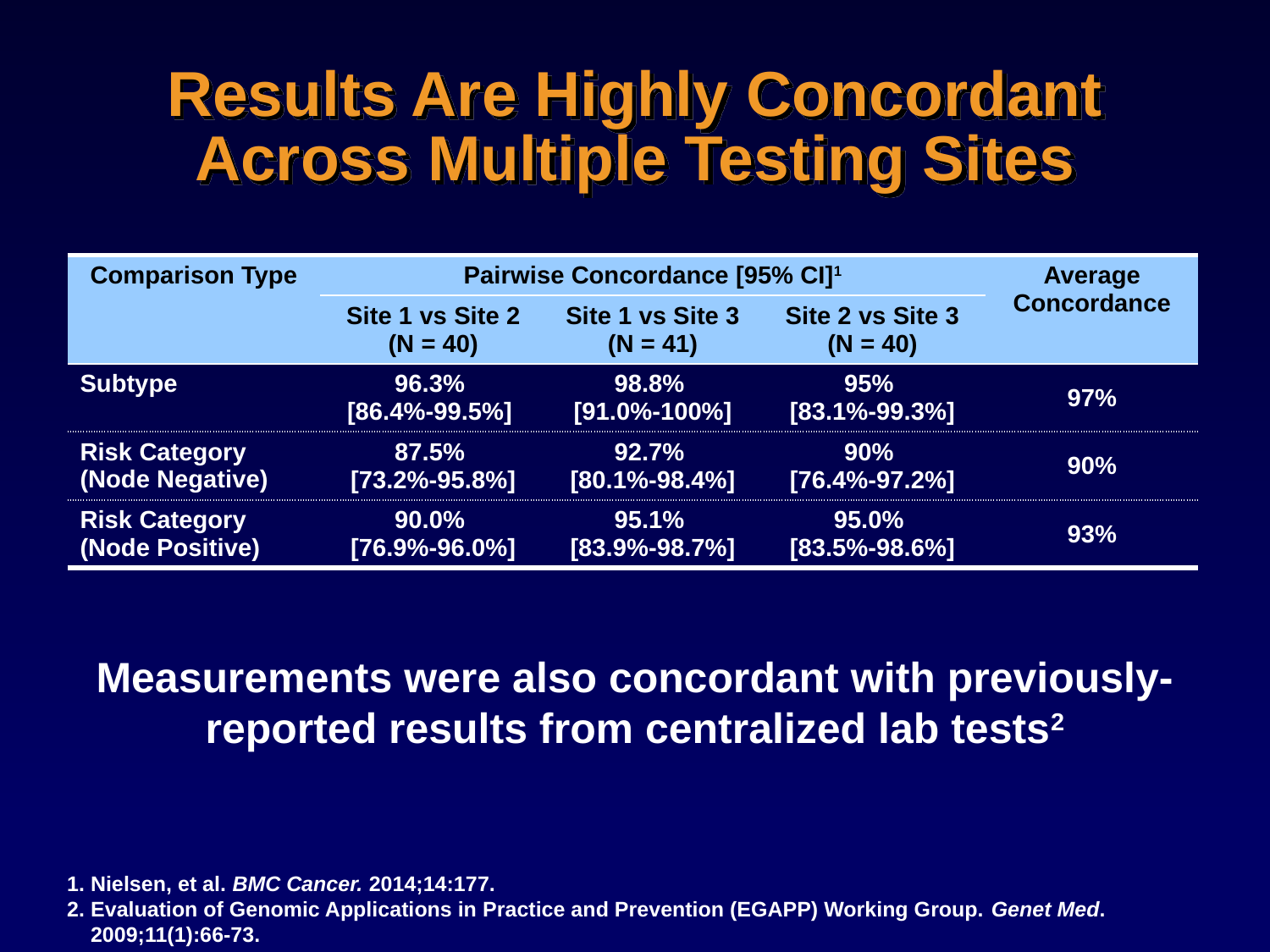

# Results Are Highly Concordant Across Multiple Testing Sites
| Comparison Type | Pairwise Concordance [95% CI]1 |  |  | Average Concordance |
| --- | --- | --- | --- | --- |
|  | Site 1 vs Site 2 (N = 40) | Site 1 vs Site 3 (N = 41) | Site 2 vs Site 3 (N = 40) |  |
| Subtype | 96.3% [86.4%-99.5%] | 98.8% [91.0%-100%] | 95% [83.1%-99.3%] | 97% |
| Risk Category (Node Negative) | 87.5% [73.2%-95.8%] | 92.7% [80.1%-98.4%] | 90% [76.4%-97.2%] | 90% |
| Risk Category (Node Positive) | 90.0% [76.9%-96.0%] | 95.1% [83.9%-98.7%] | 95.0% [83.5%-98.6%] | 93% |
Measurements were also concordant with previously-reported results from centralized lab tests2
1. Nielsen, et al. BMC Cancer. 2014;14:177.
2. Evaluation of Genomic Applications in Practice and Prevention (EGAPP) Working Group. Genet Med. 2009;11(1):66-73.